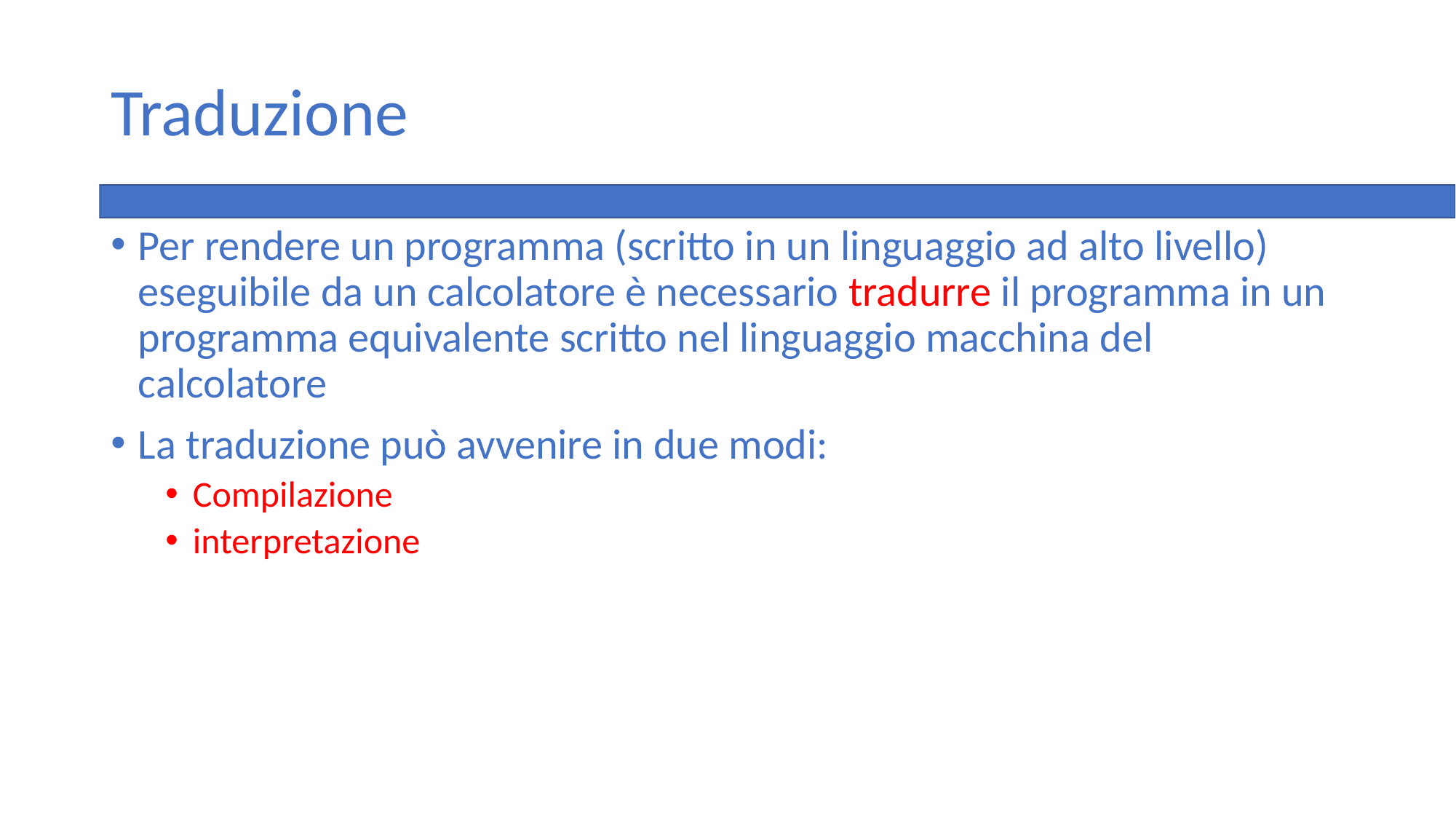

# Traduzione
Per rendere un programma (scritto in un linguaggio ad alto livello) eseguibile da un calcolatore è necessario tradurre il programma in un programma equivalente scritto nel linguaggio macchina del calcolatore
La traduzione può avvenire in due modi:
Compilazione
interpretazione